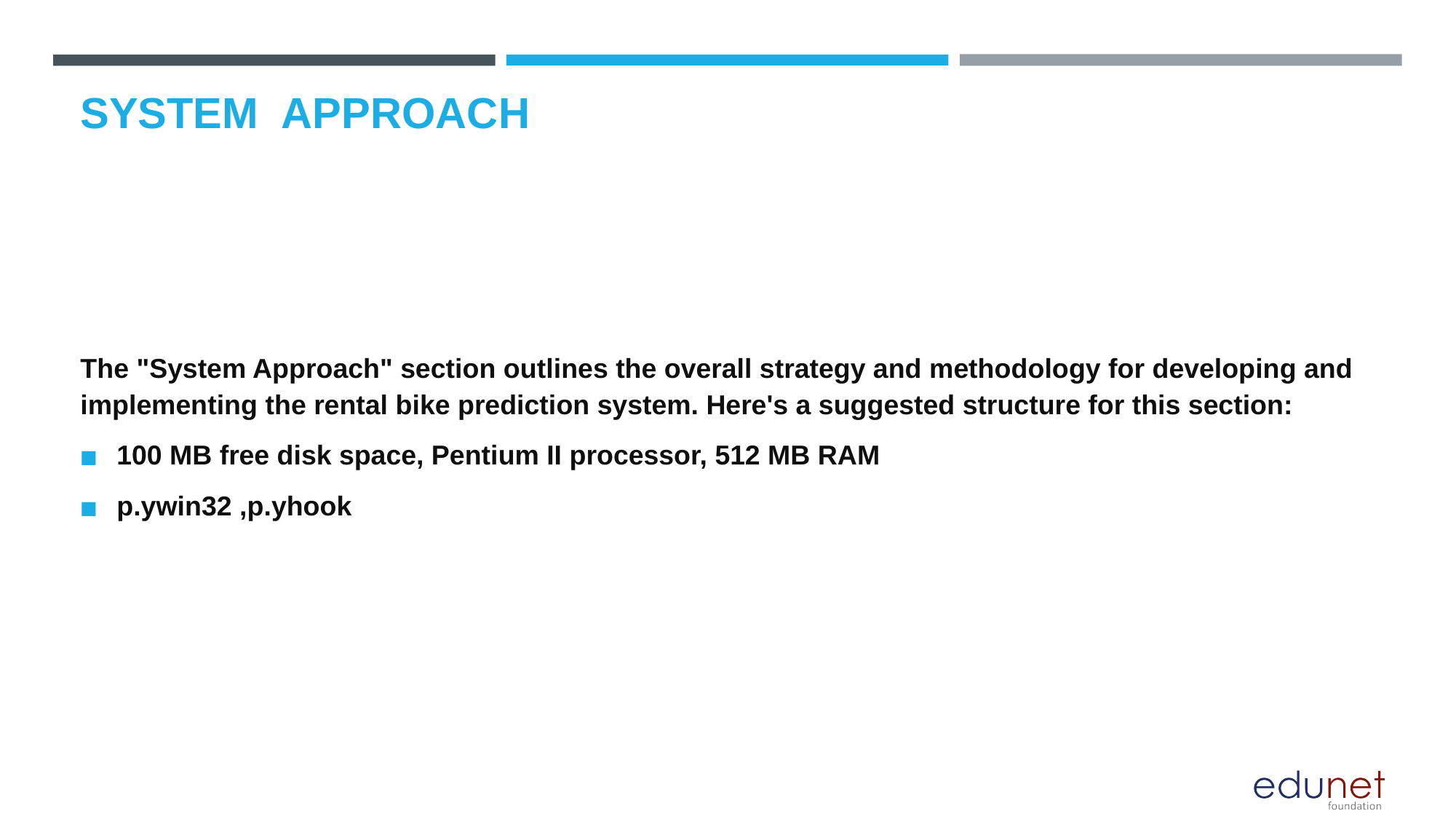

# SYSTEM  APPROACH
The "System Approach" section outlines the overall strategy and methodology for developing and implementing the rental bike prediction system. Here's a suggested structure for this section:
100 MB free disk space, Pentium II processor, 512 MB RAM
p.ywin32 ,p.yhook